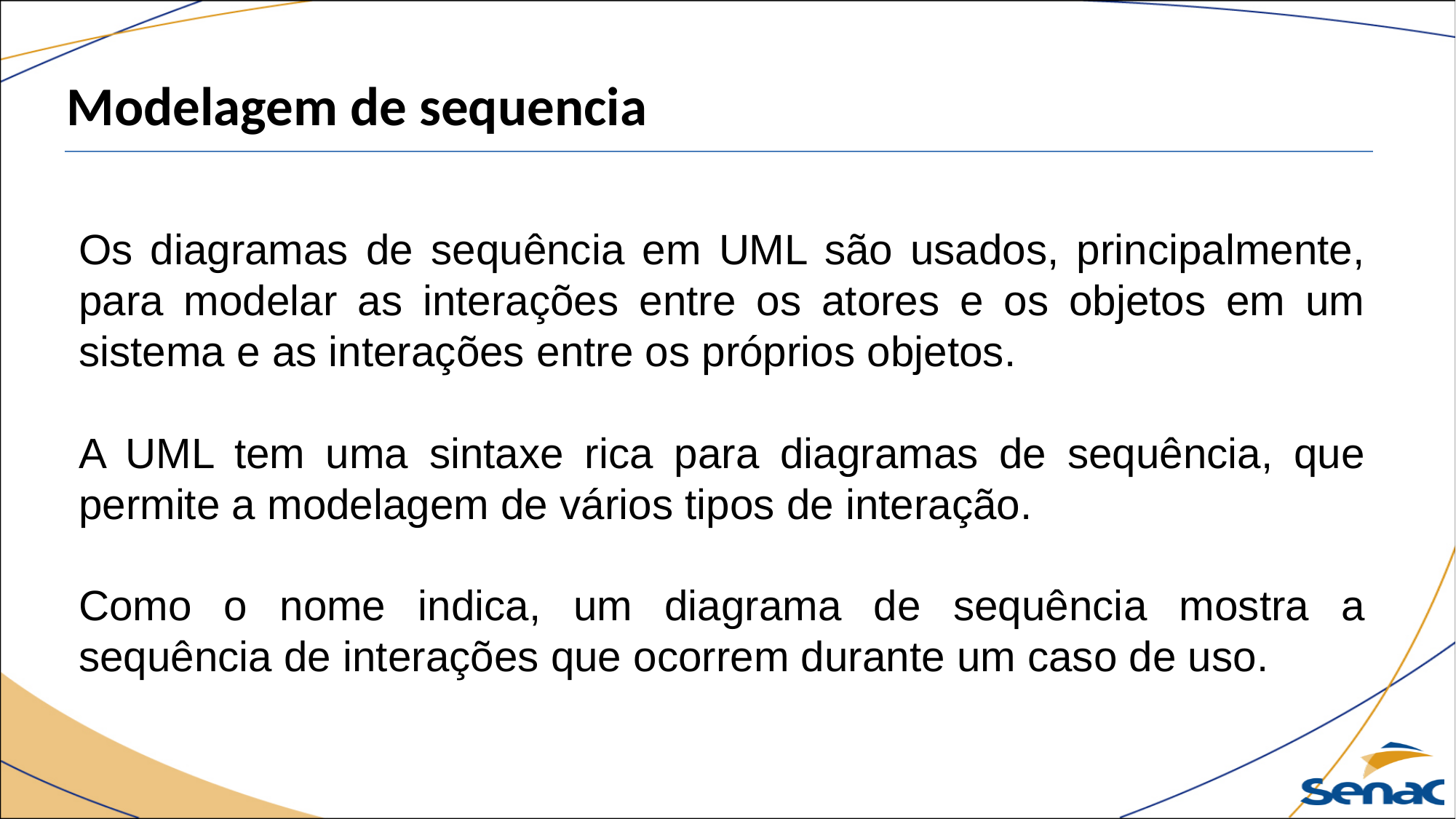

Modelagem de sequencia
Os diagramas de sequência em UML são usados, principalmente, para modelar as interações entre os atores e os objetos em um sistema e as interações entre os próprios objetos.

A UML tem uma sintaxe rica para diagramas de sequência, que permite a modelagem de vários tipos de interação.

Como o nome indica, um diagrama de sequência mostra a sequência de interações que ocorrem durante um caso de uso.